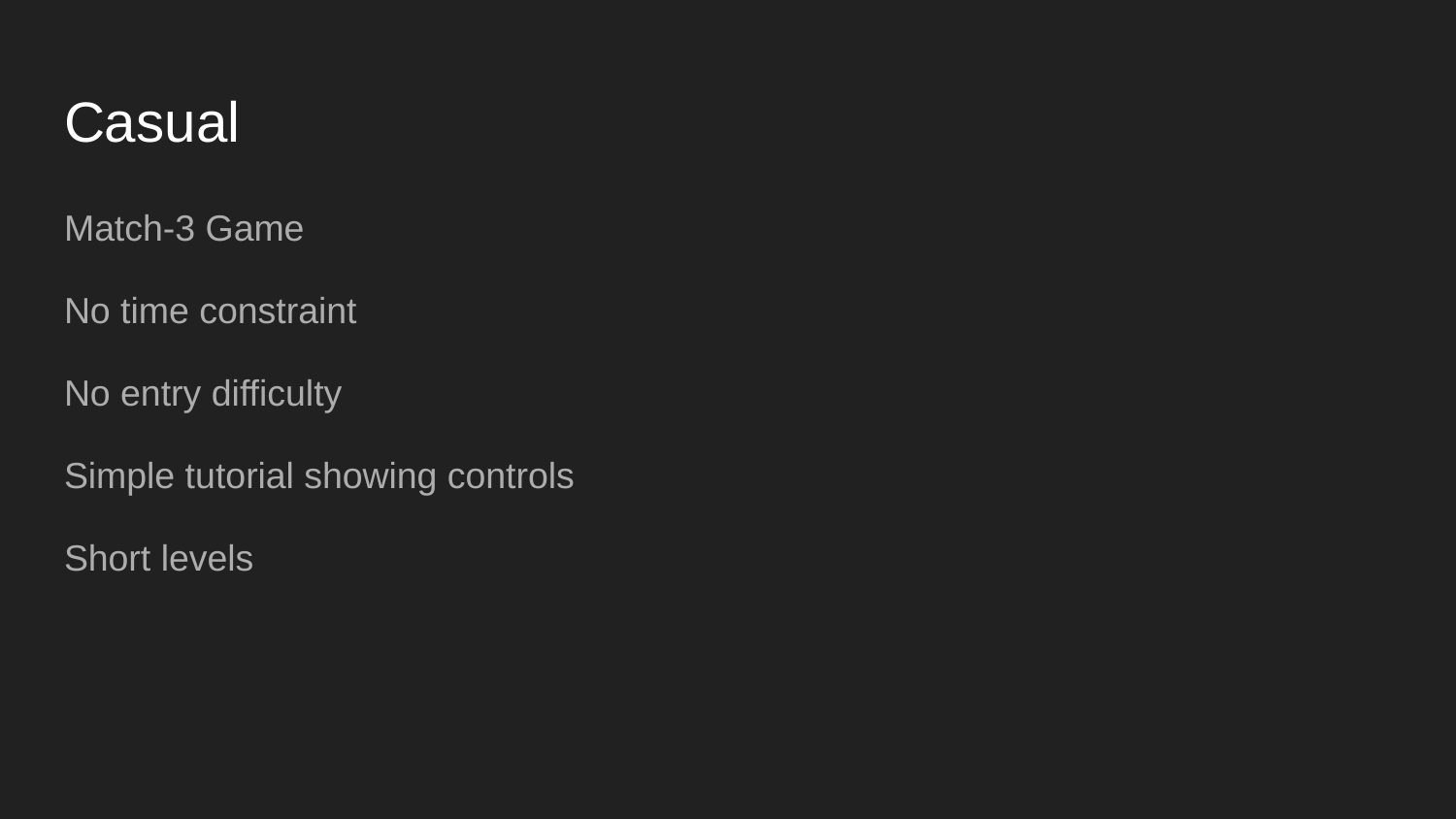

# Casual
Match-3 Game
No time constraint
No entry difficulty
Simple tutorial showing controls
Short levels